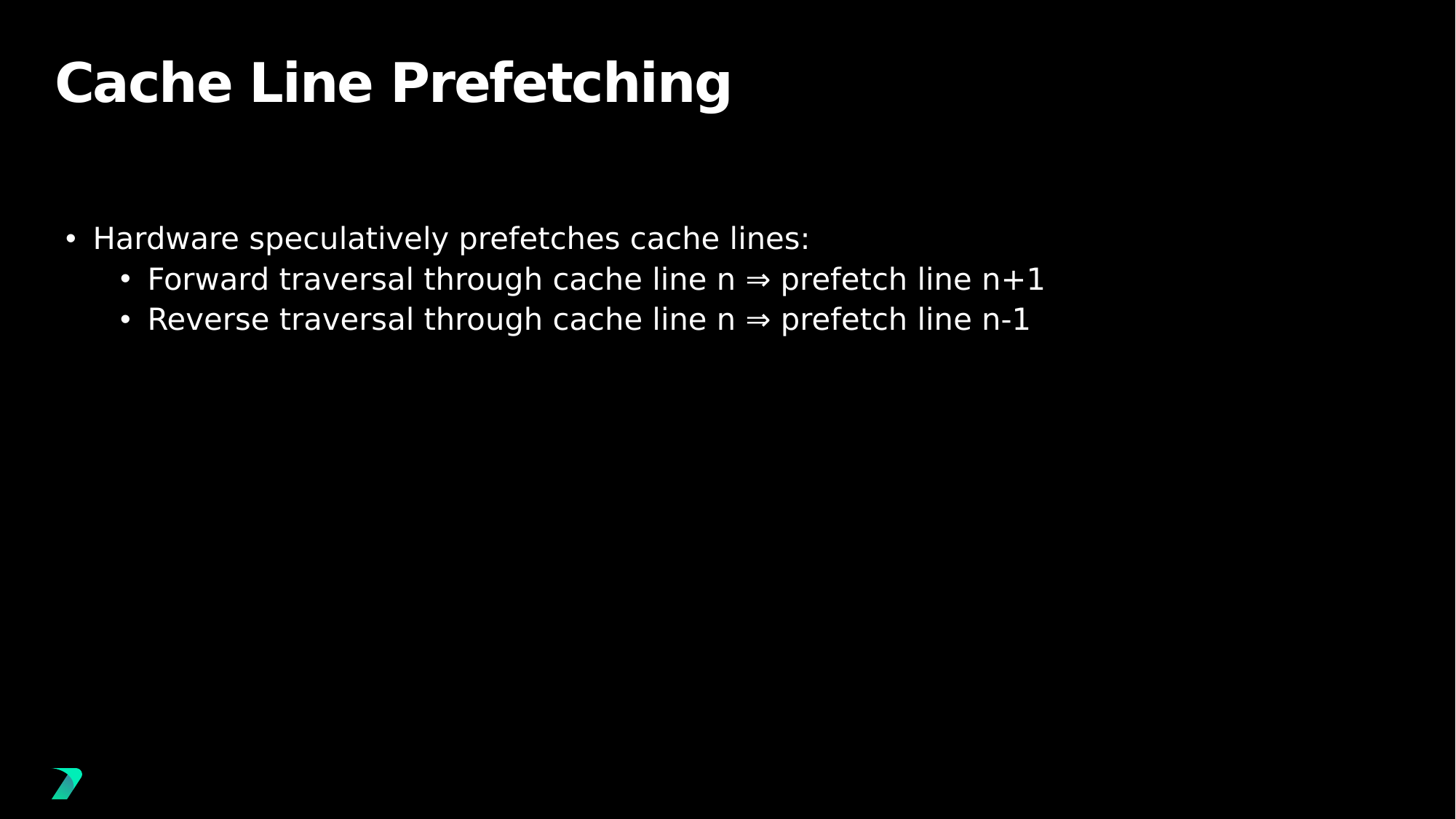

# Cache Line Prefetching

Hardware speculatively prefetches cache lines:
Forward traversal through cache line n ⇒ prefetch line n+1
Reverse traversal through cache line n ⇒ prefetch line n-1